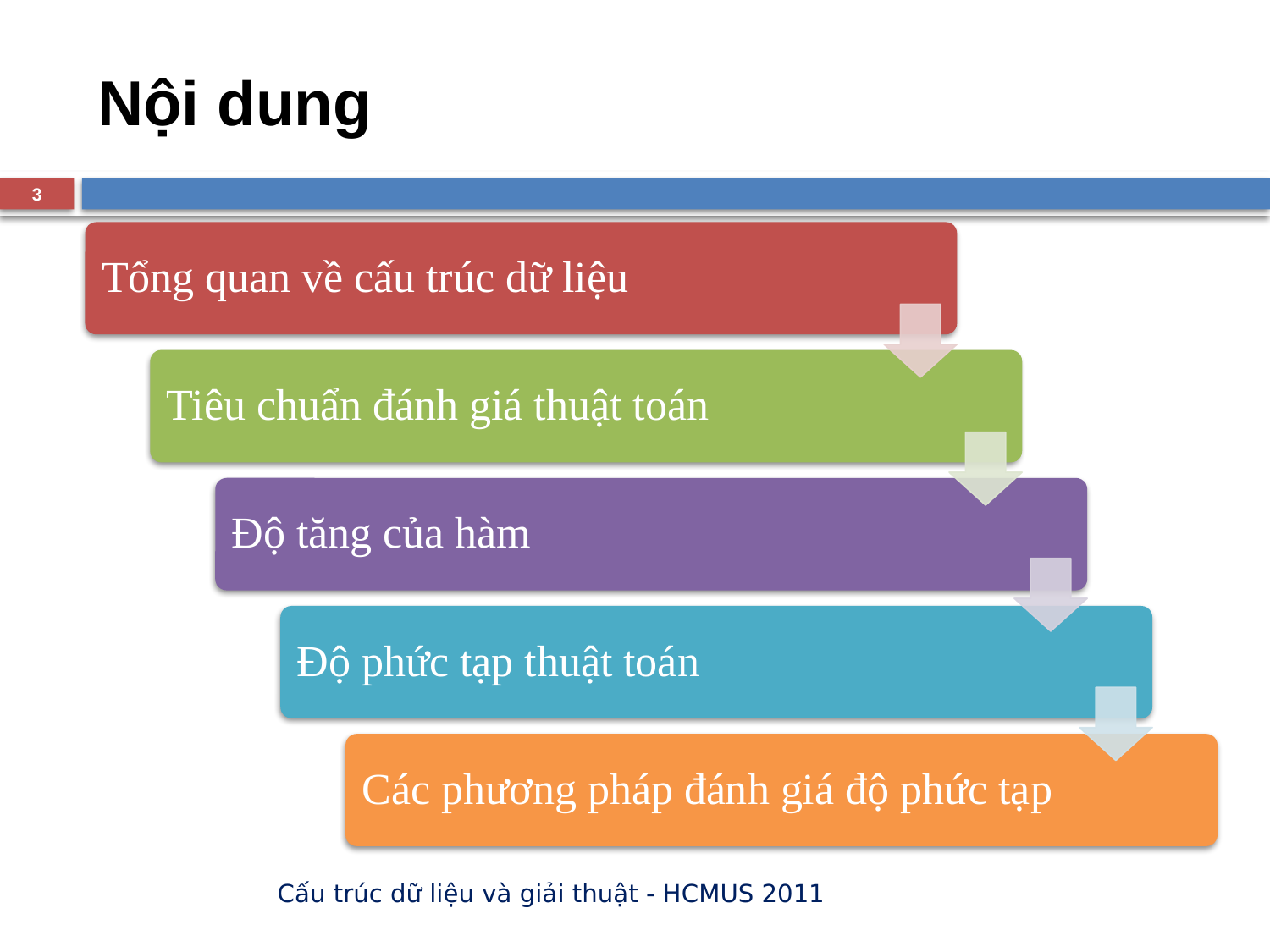

# Nội dung
3
Tổng quan về cấu trúc dữ liệu
Tiêu chuẩn đánh giá thuật toán
Độ tăng của hàm
Độ phức tạp thuật toán
Các phương pháp đánh giá độ phức tạp

Cấu trúc dữ liệu và giải thuật - HCMUS 2011